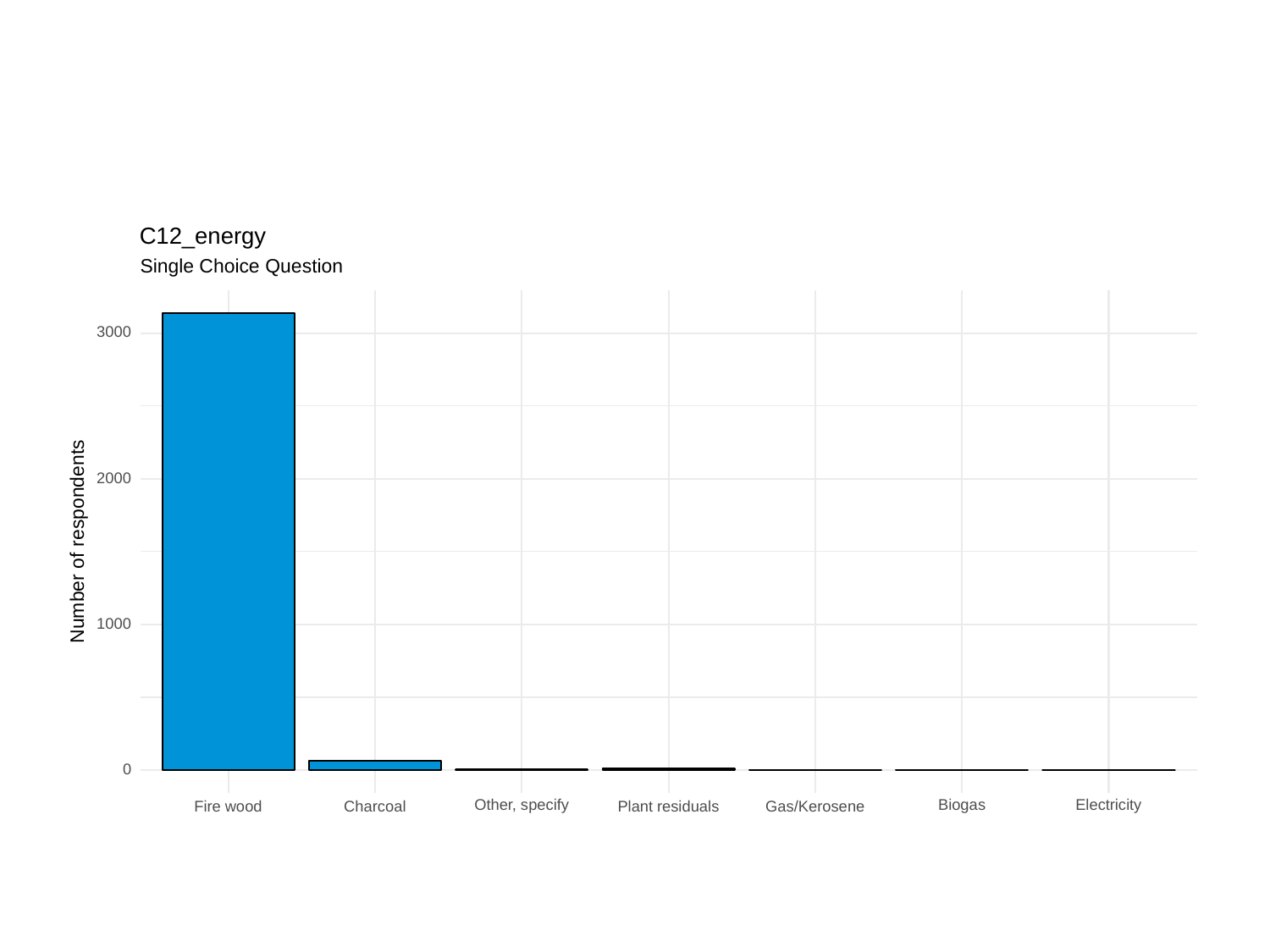

C12_energy
Single Choice Question

3000

2000

Number of respondents

1000

0

Other, specify
Biogas
Electricity
Charcoal
Gas/Kerosene
Fire wood
Plant residuals